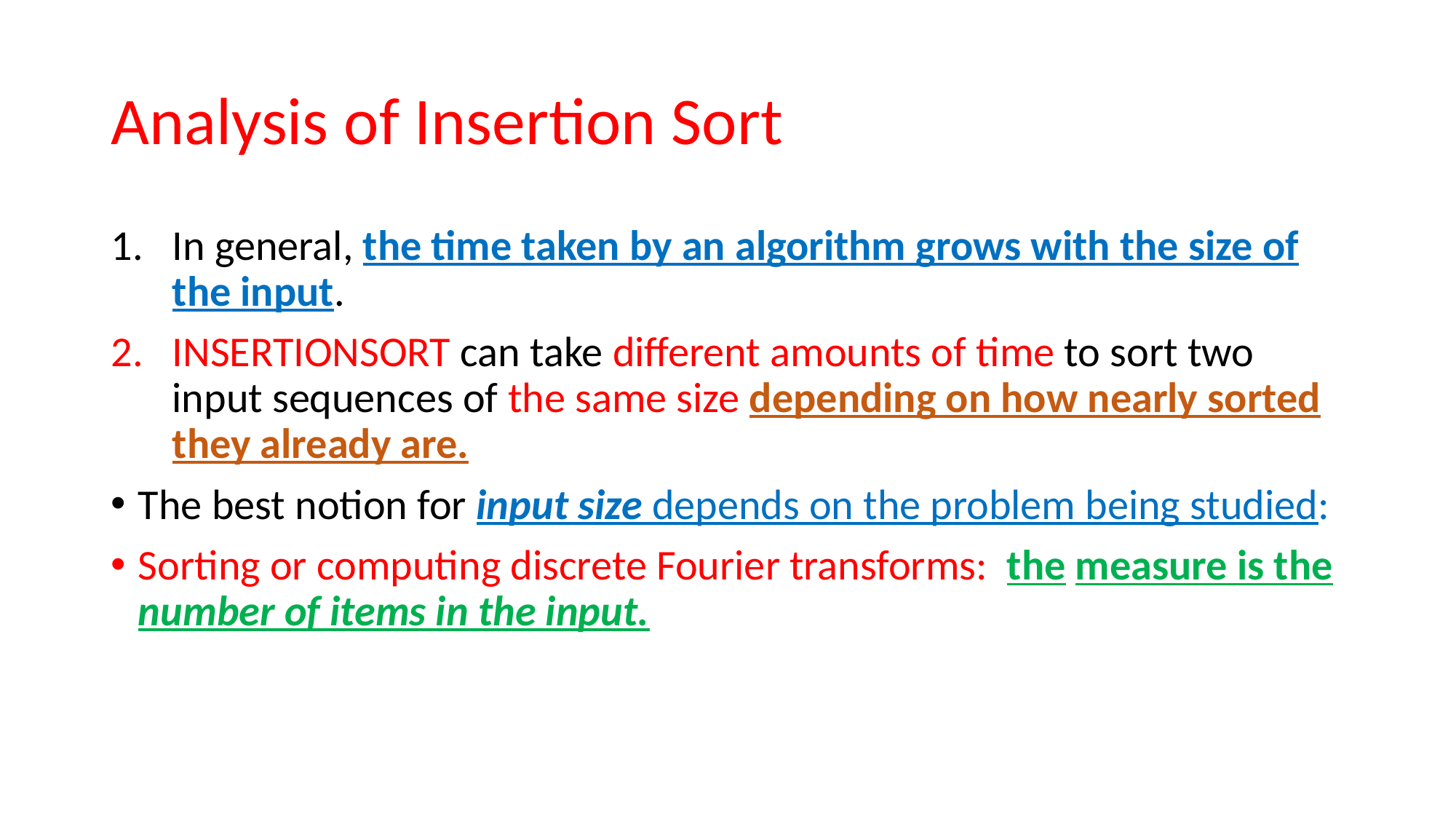

# Analysis of Insertion Sort
In general, the time taken by an algorithm grows with the size of the input.
INSERTIONSORT can take different amounts of time to sort two input sequences of the same size depending on how nearly sorted they already are.
The best notion for input size depends on the problem being studied:
Sorting or computing discrete Fourier transforms:  the measure is the number of items in the input.